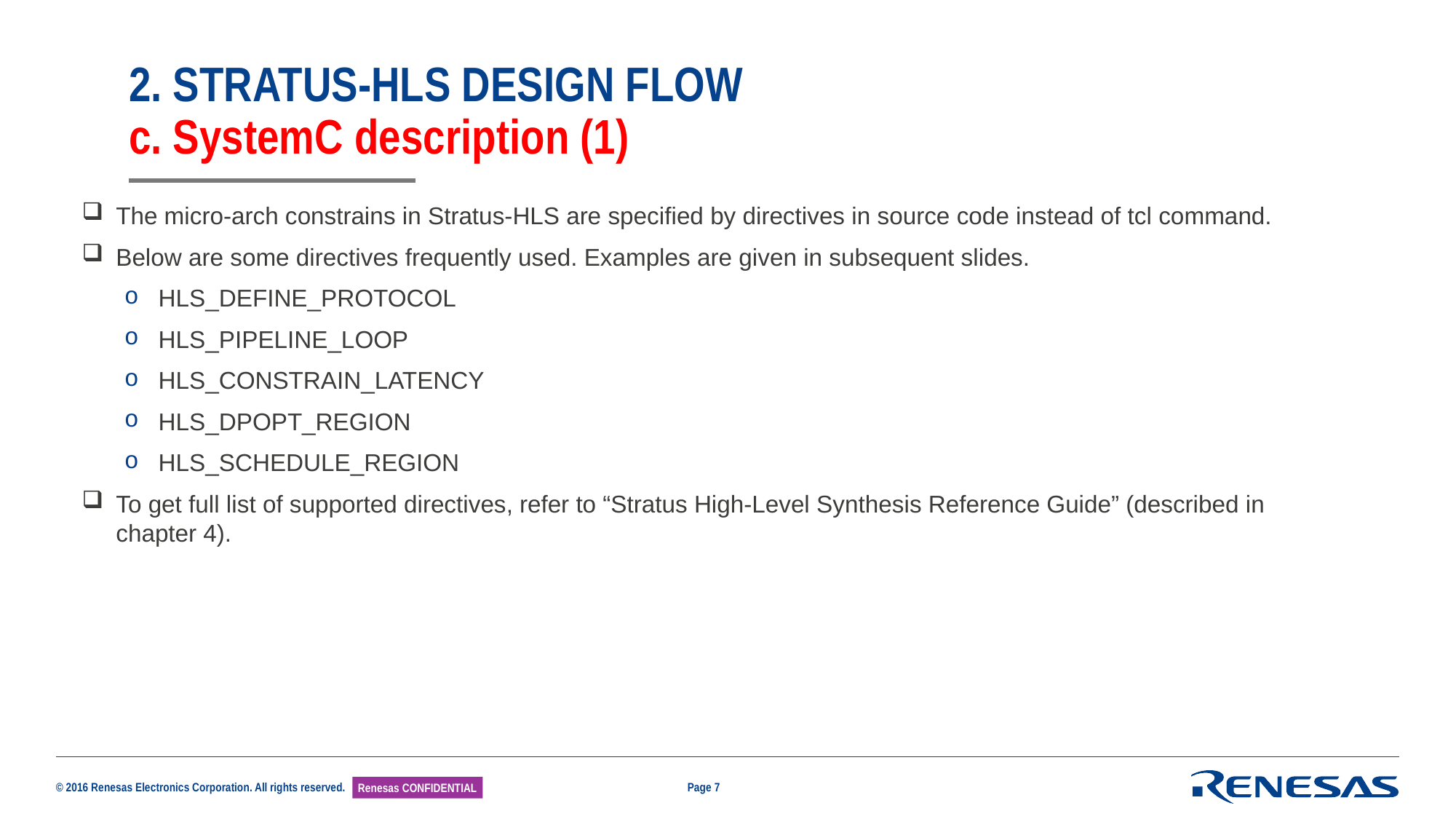

# 2. STRATUS-HLS DESIGN FLOW c. SystemC description (1)
The micro-arch constrains in Stratus-HLS are specified by directives in source code instead of tcl command.
Below are some directives frequently used. Examples are given in subsequent slides.
HLS_DEFINE_PROTOCOL
HLS_PIPELINE_LOOP
HLS_CONSTRAIN_LATENCY
HLS_DPOPT_REGION
HLS_SCHEDULE_REGION
To get full list of supported directives, refer to “Stratus High-Level Synthesis Reference Guide” (described in chapter 4).

Page 7